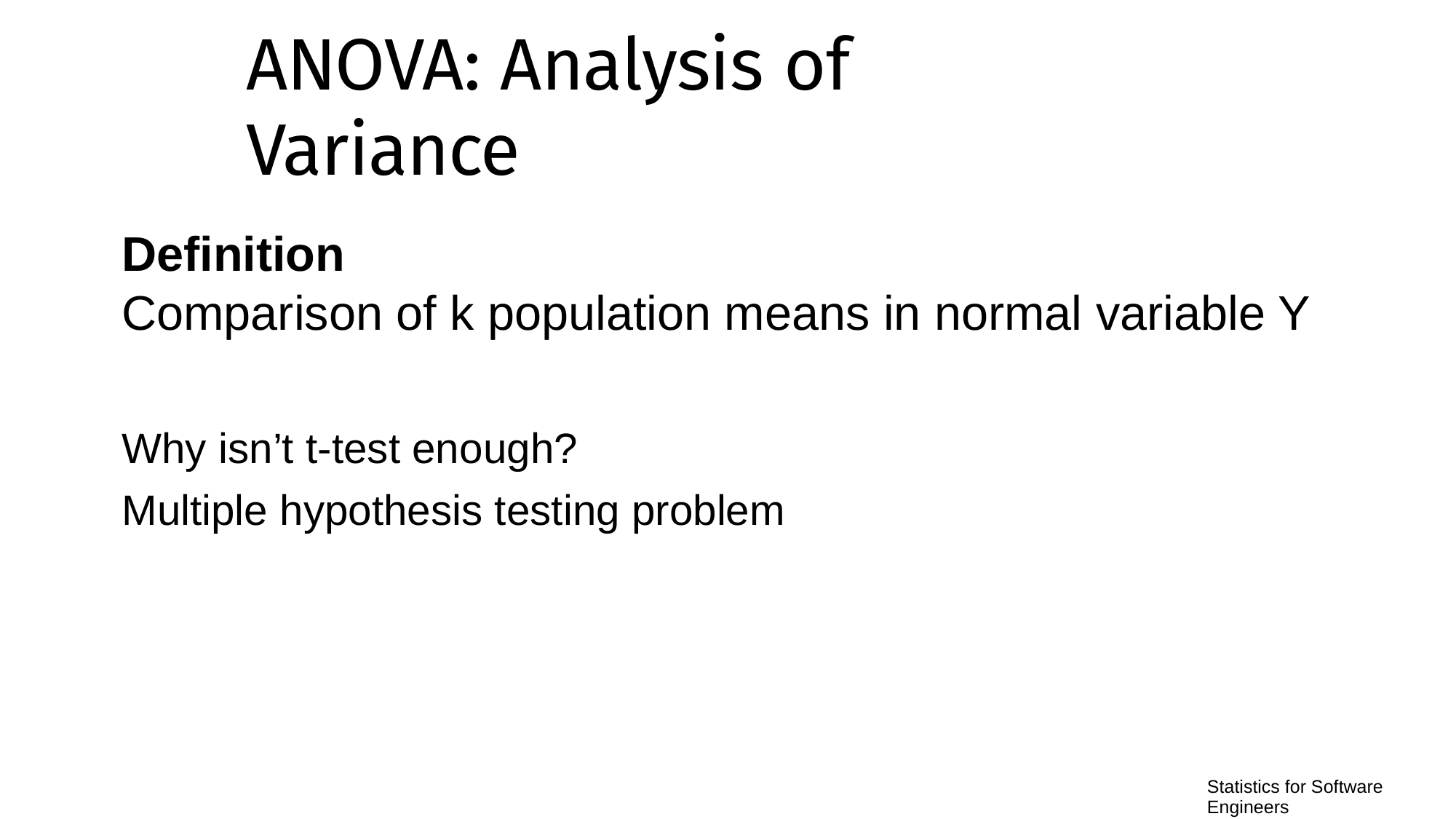

ANOVA: Analysis of Variance
Definition
Comparison of k population means in normal variable Y
Why isn’t t-test enough?
Multiple hypothesis testing problem
Statistics for Software
Engineers